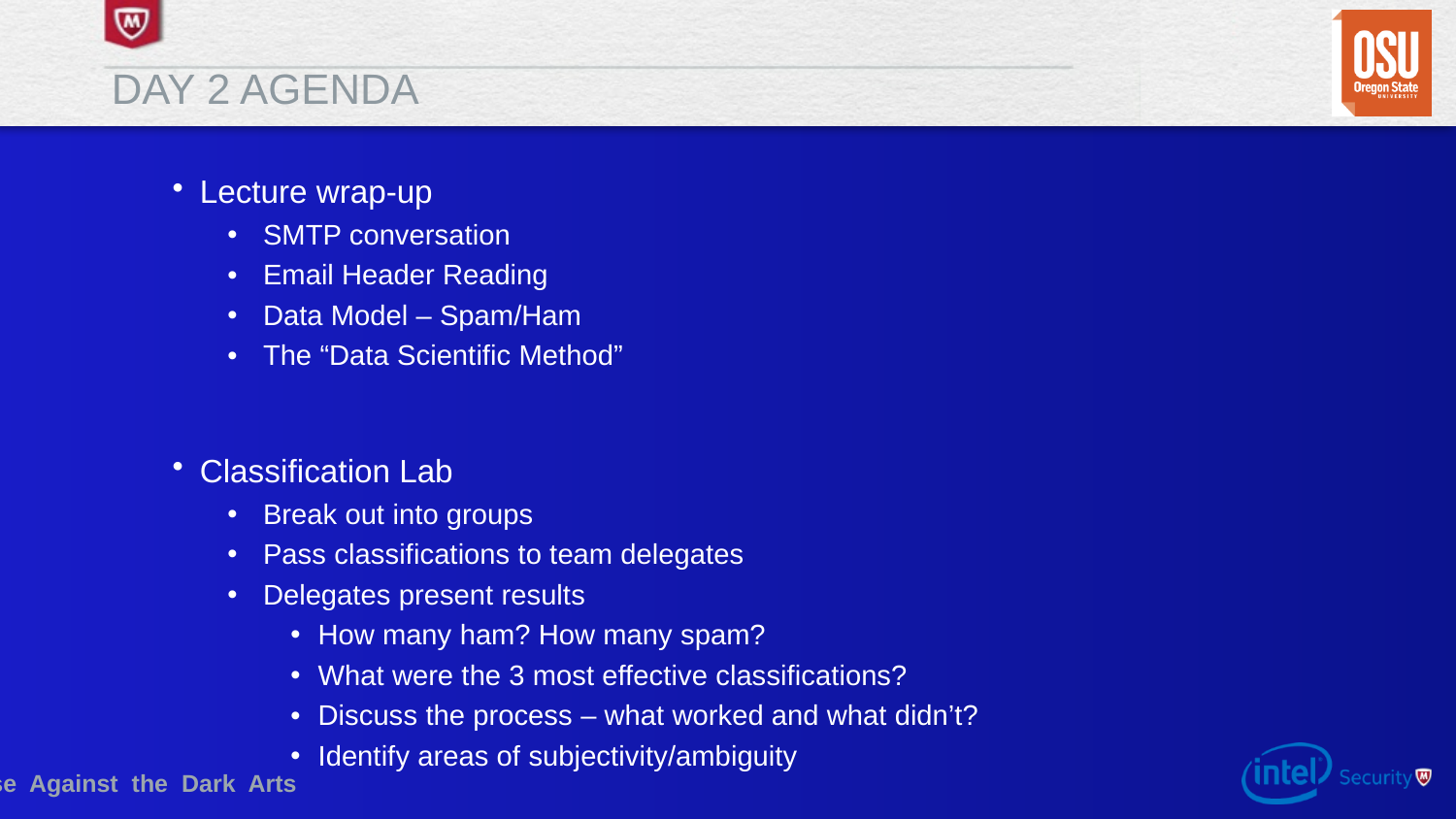

# Day 2 agenda
Lecture wrap-up
SMTP conversation
Email Header Reading
Data Model – Spam/Ham
The “Data Scientific Method”

Classification Lab
Break out into groups
Pass classifications to team delegates
Delegates present results
How many ham? How many spam?
What were the 3 most effective classifications?
Discuss the process – what worked and what didn’t?
Identify areas of subjectivity/ambiguity